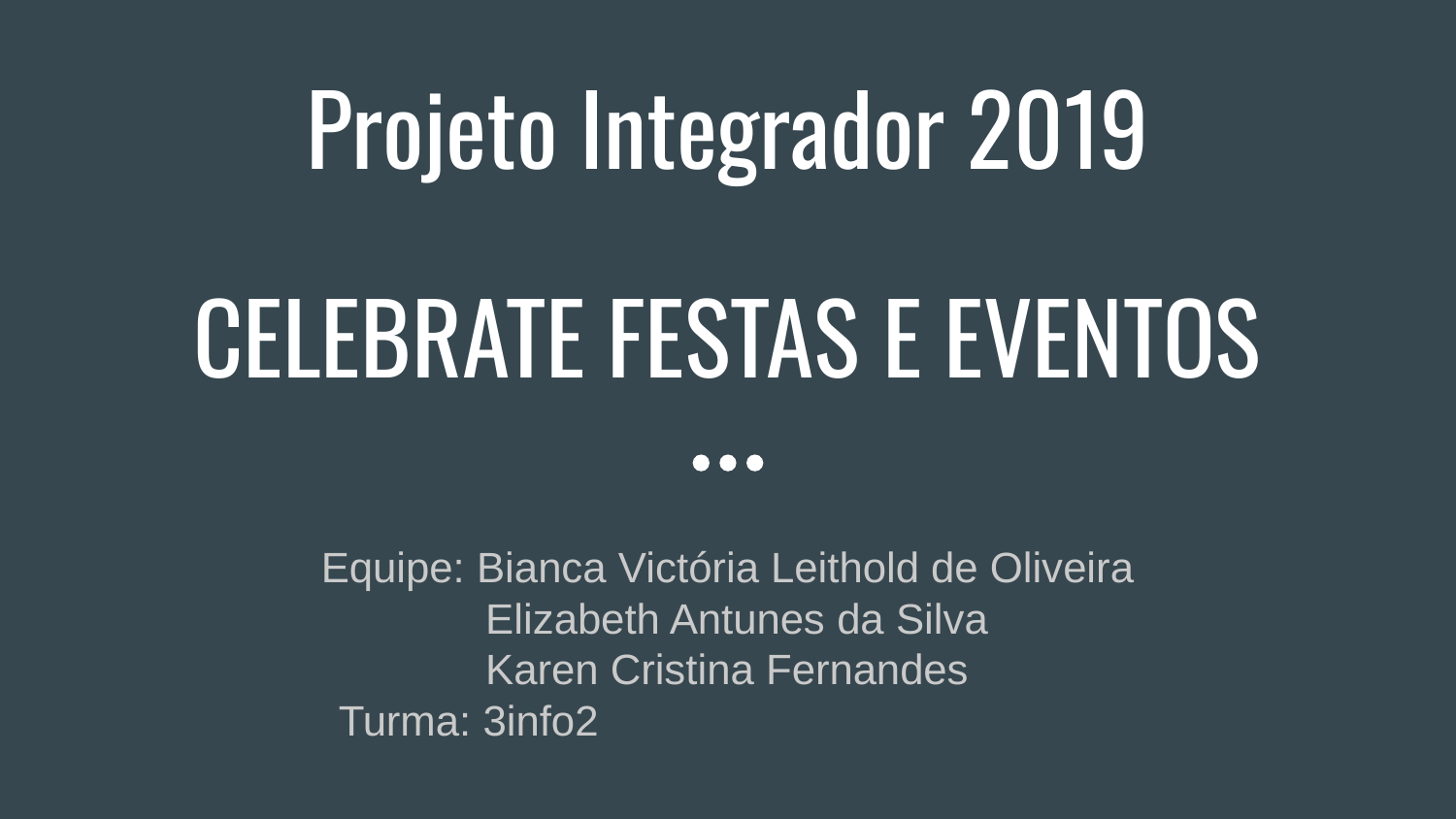

# Projeto Integrador 2019

CELEBRATE FESTAS E EVENTOS
Equipe: Bianca Victória Leithold de Oliveira
Elizabeth Antunes da Silva
Karen Cristina Fernandes
      Turma: 3info2